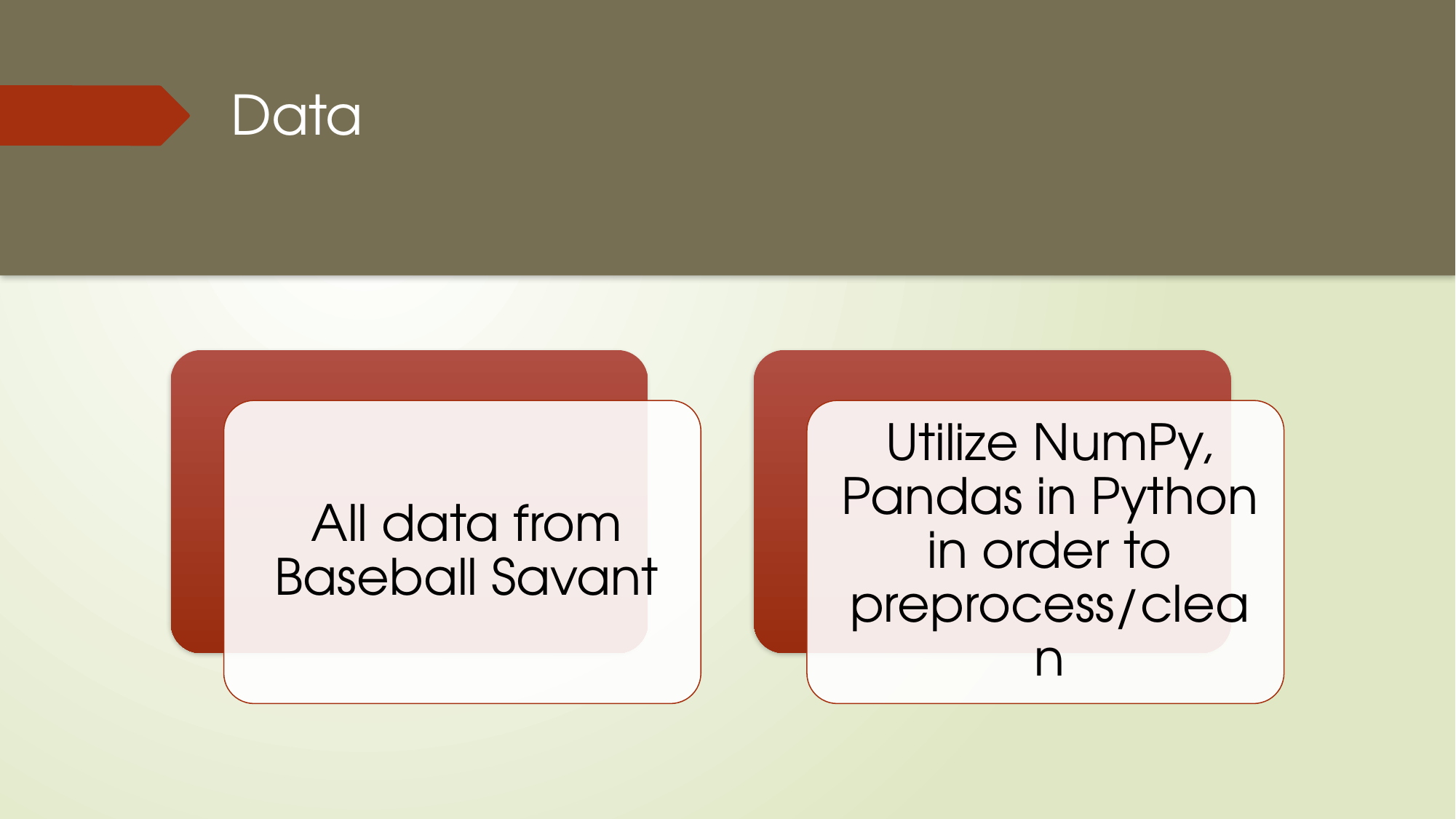

# Data

All data from Baseball Savant
Utilize NumPy, Pandas in Python in order to preprocess/clean